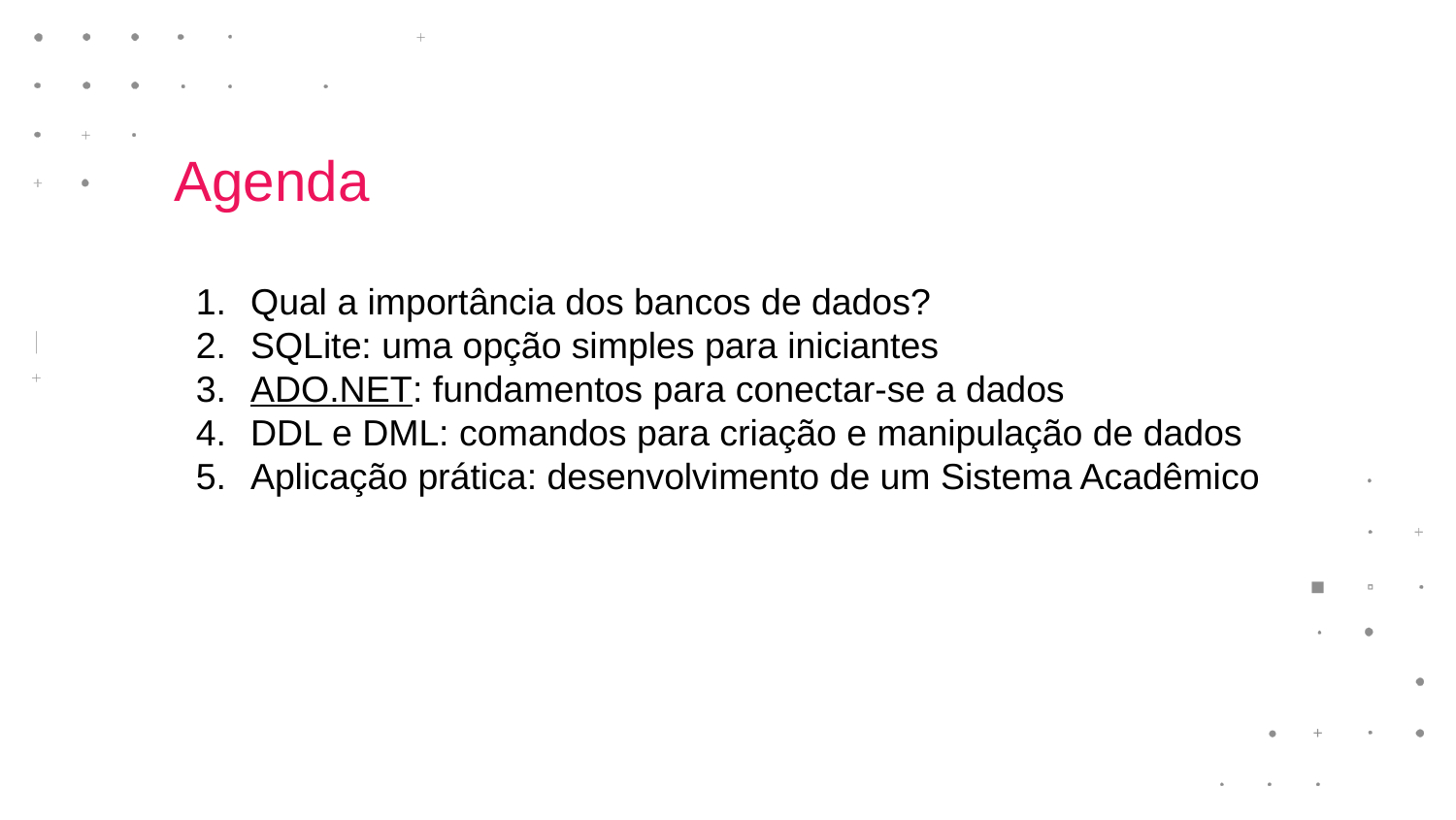

Agenda
Qual a importância dos bancos de dados?
SQLite: uma opção simples para iniciantes
ADO.NET: fundamentos para conectar-se a dados
DDL e DML: comandos para criação e manipulação de dados
Aplicação prática: desenvolvimento de um Sistema Acadêmico